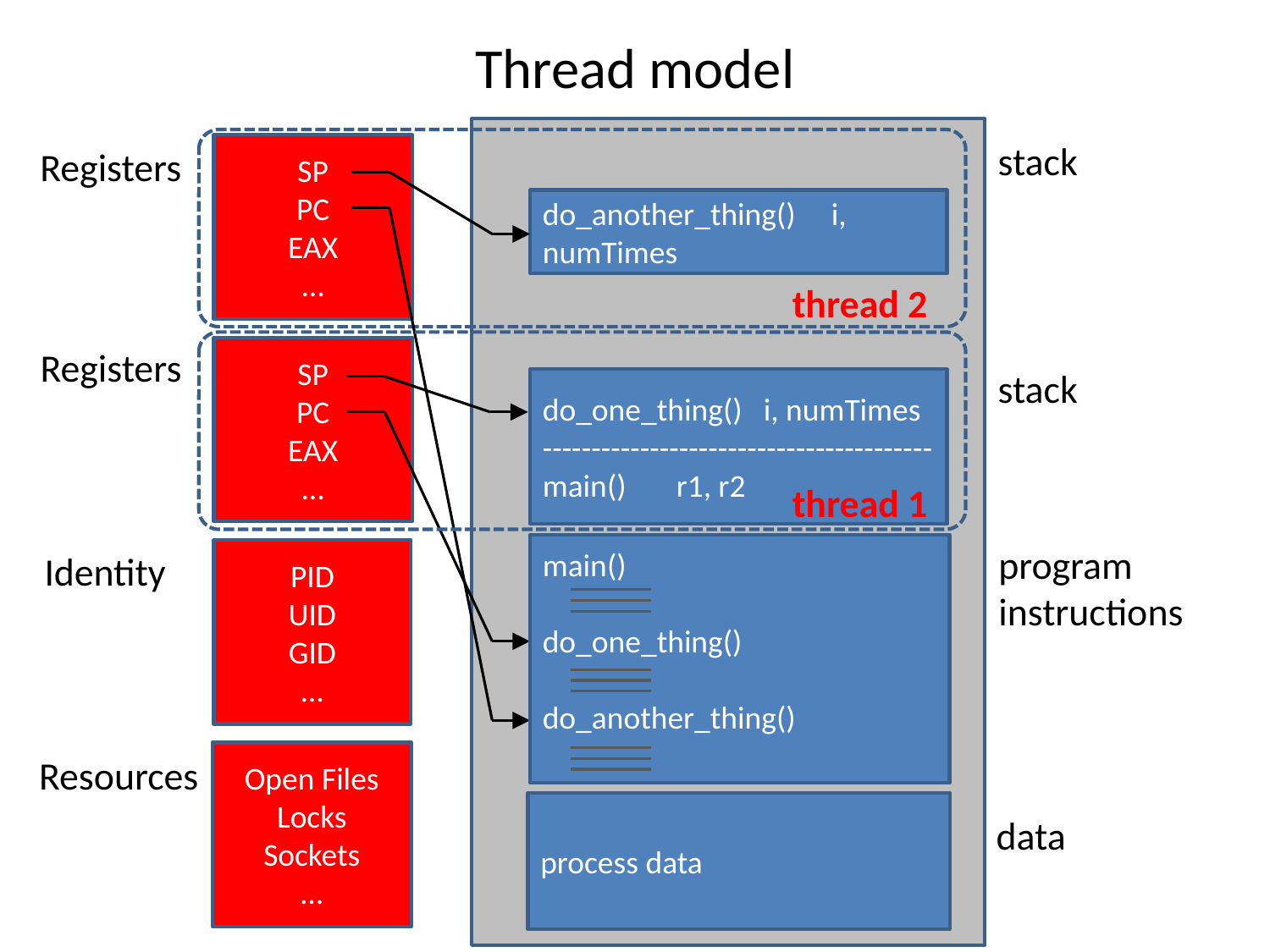

# Thread model

stack
SP
PC
EAX
…
Registers
do_another_thing()     i, numTimes
thread 2

Registers
SP
PC
EAX
…
stack
do_one_thing()   i, numTimes
----------------------------------------
main()       r1, r2
thread 1
program
instructions
main()

do_one_thing()

do_another_thing()

PID
UID
GID
…
Identity
Open Files
Locks
Sockets
…
Resources
process data
data